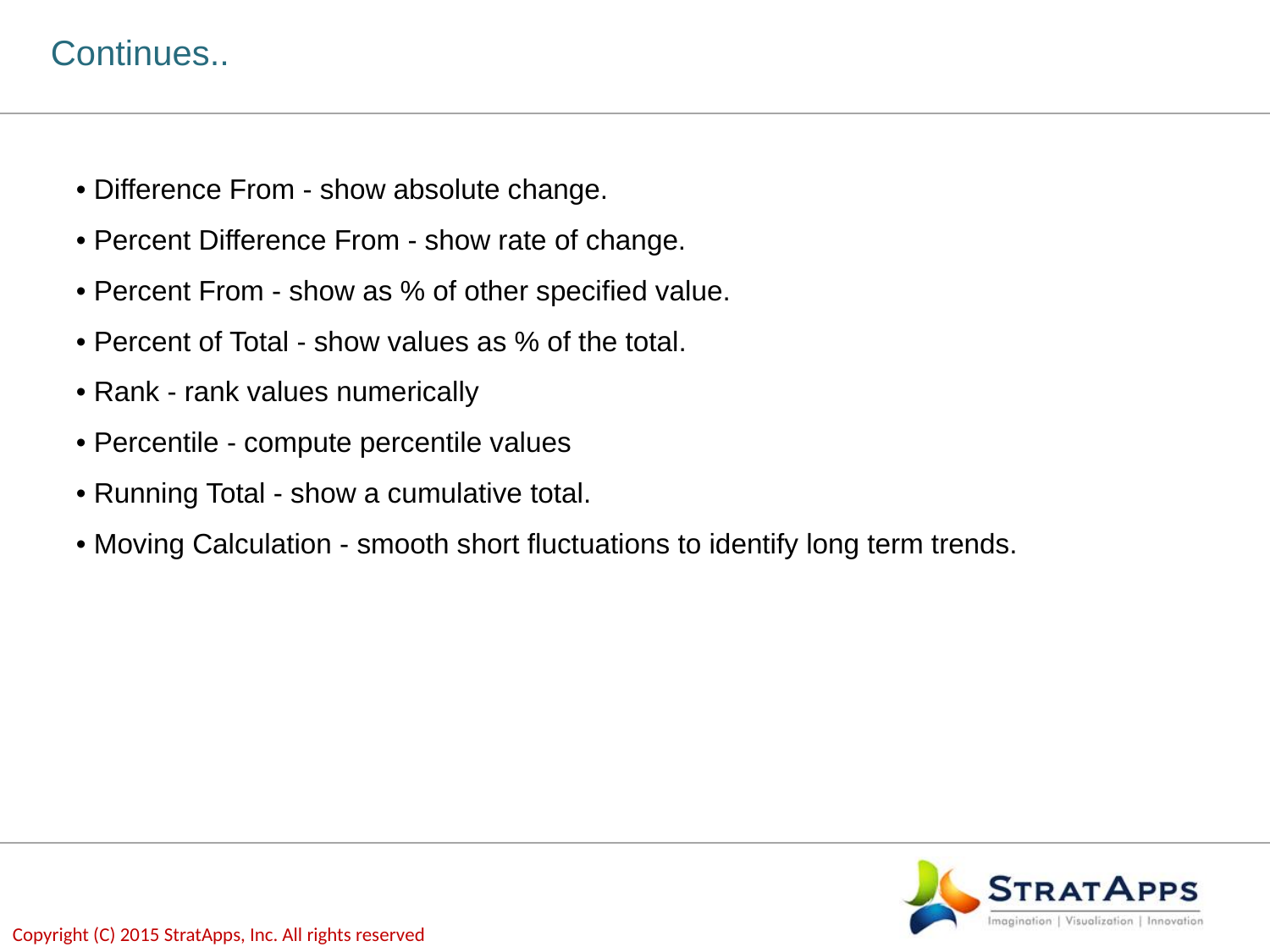

# Continues..
• Difference From - show absolute change.
• Percent Difference From - show rate of change.
• Percent From - show as % of other specified value.
• Percent of Total - show values as % of the total.
• Rank - rank values numerically
• Percentile - compute percentile values
• Running Total - show a cumulative total.
• Moving Calculation - smooth short fluctuations to identify long term trends.